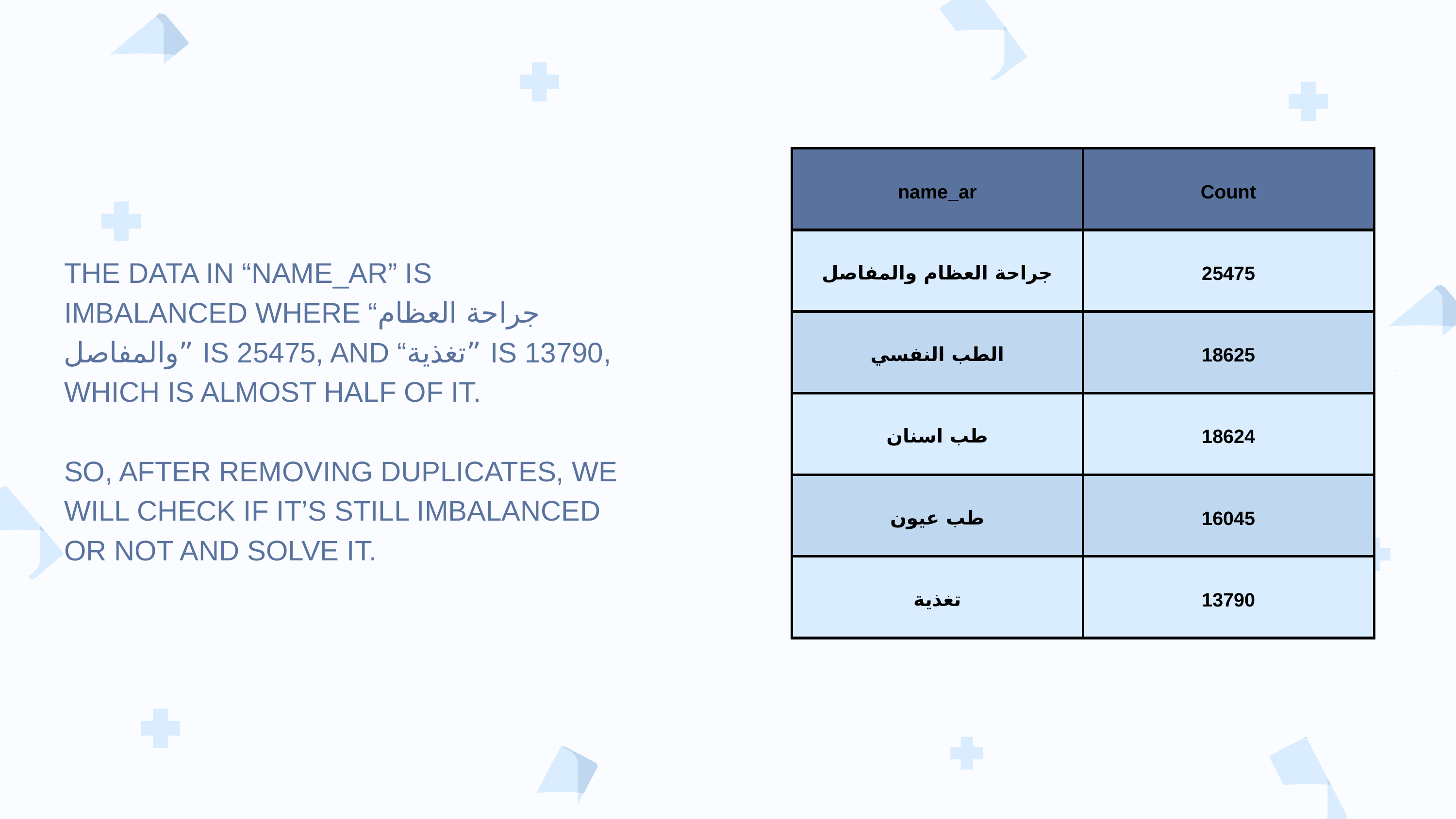

| name\_ar | Count |
| --- | --- |
| جراحة العظام والمفاصل | 25475 |
| الطب النفسي | 18625 |
| طب اسنان | 18624 |
| طب عيون | 16045 |
| تغذية | 13790 |

THE DATA IN “NAME_AR” IS IMBALANCED WHERE “جراحة العظام والمفاصل” IS 25475, AND “تغذية” IS 13790, WHICH IS ALMOST HALF OF IT.

SO, AFTER REMOVING DUPLICATES, WE WILL CHECK IF IT’S STILL IMBALANCED OR NOT AND SOLVE IT.